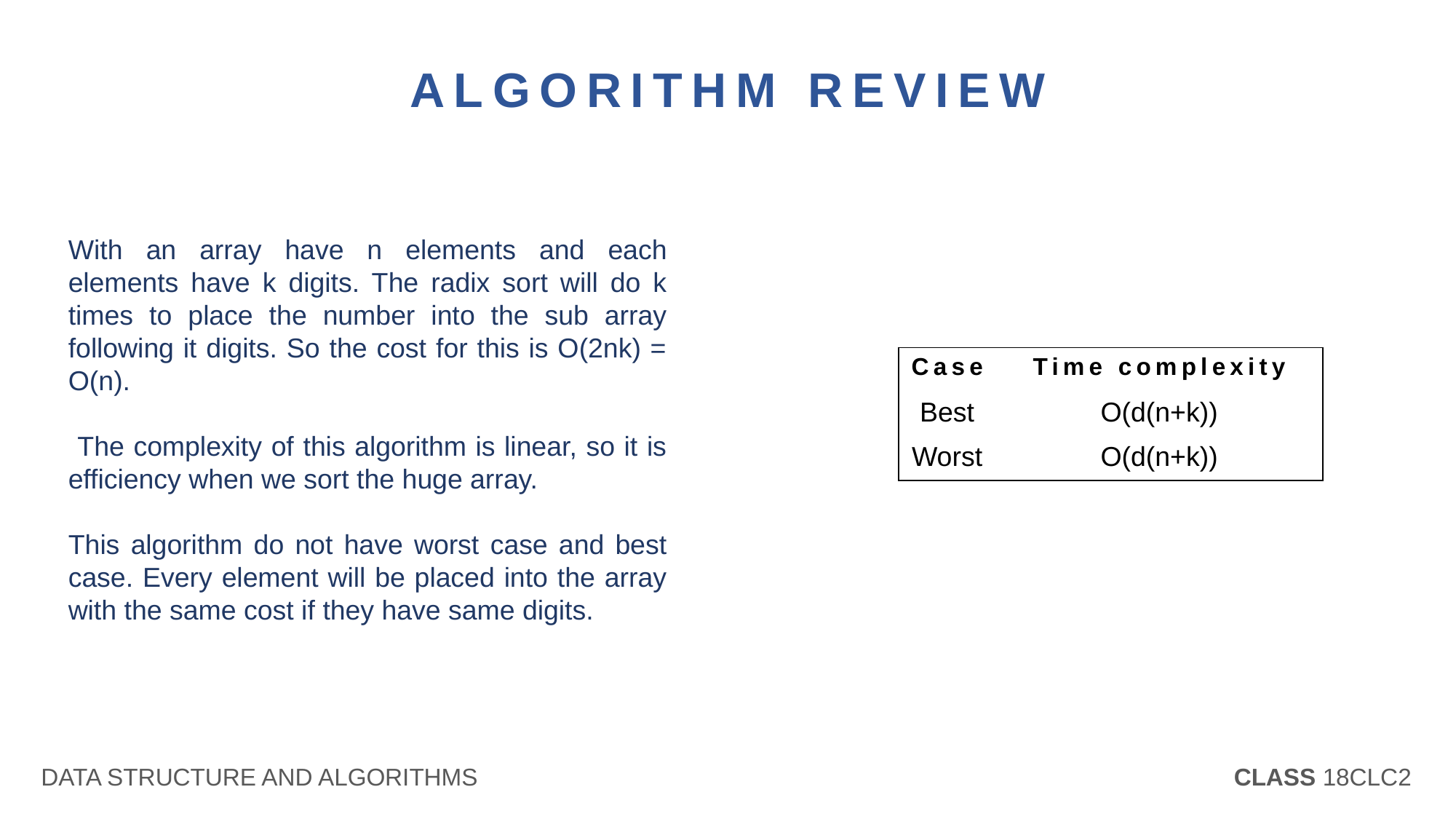

ALGORITHM REVIEW
With an array have n elements and each elements have k digits. The radix sort will do k times to place the number into the sub array following it digits. So the cost for this is O(2nk) = O(n).

 The complexity of this algorithm is linear, so it is efficiency when we sort the huge array.

This algorithm do not have worst case and best case. Every element will be placed into the array with the same cost if they have same digits.
| Case | Time complexity |
| --- | --- |
| Best | O(d(n+k)) |
| Worst | O(d(n+k)) |
DATA STRUCTURE AND ALGORITHMS
CLASS 18CLC2